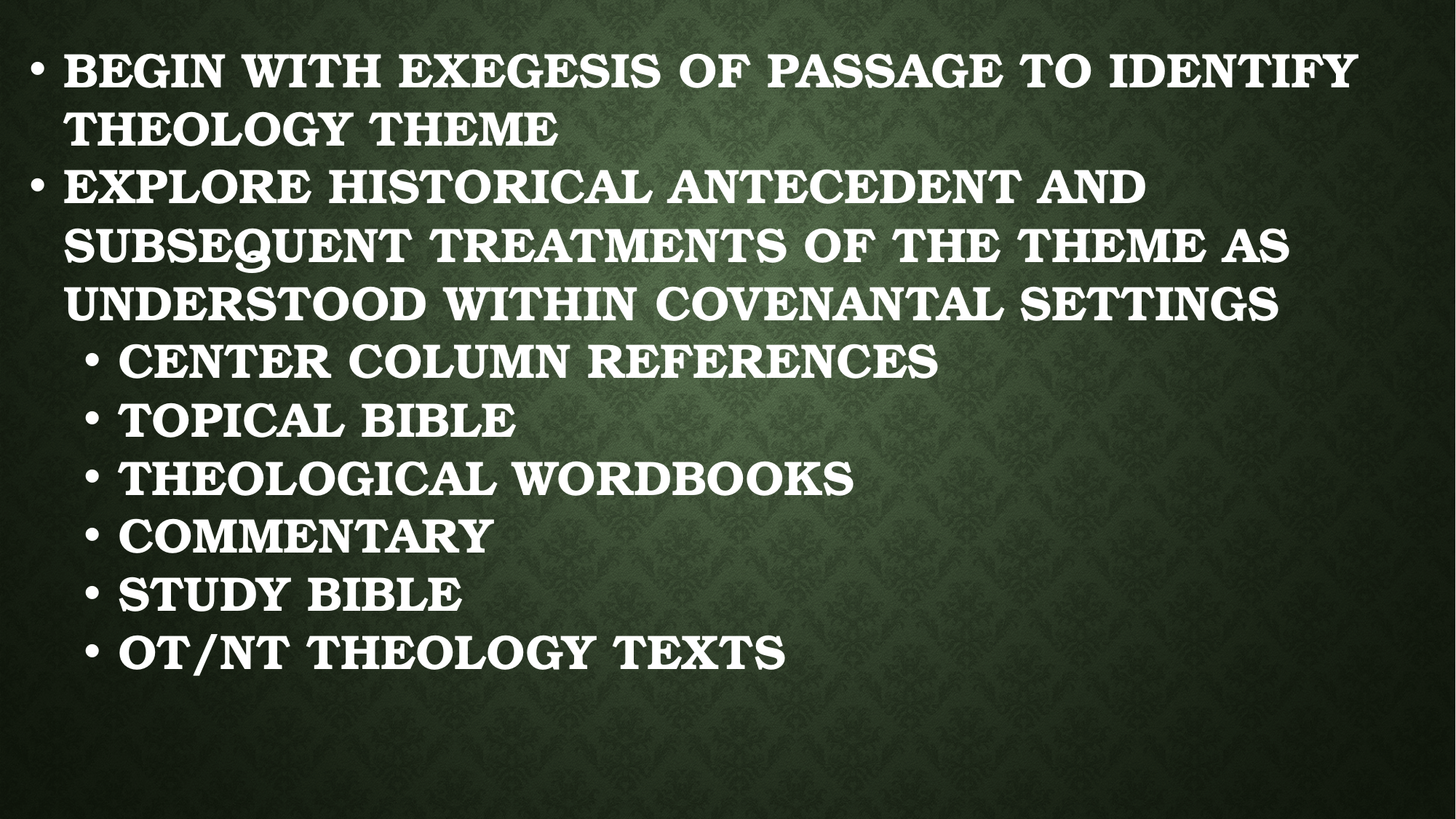

Begin with exegesis of Passage to identify theology theme
Explore historical Antecedent and Subsequent treatments of the Theme as understood within covenantal settings
Center Column References
Topical Bible
Theological Wordbooks
Commentary
Study Bible
OT/NT Theology Texts